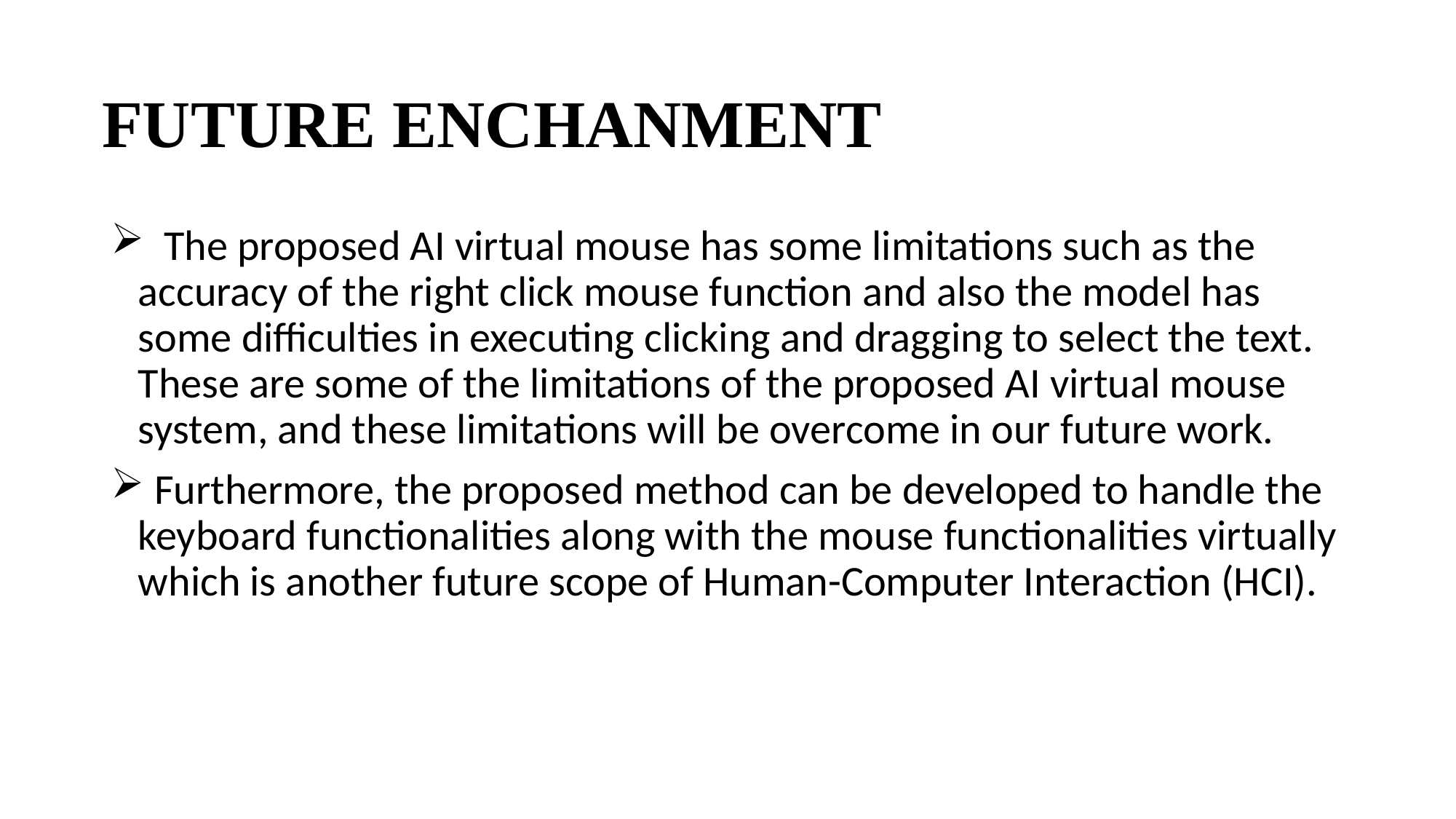

# FUTURE ENCHANMENT
  The proposed AI virtual mouse has some limitations such as the accuracy of the right click mouse function and also the model has some difficulties in executing clicking and dragging to select the text. These are some of the limitations of the proposed AI virtual mouse system, and these limitations will be overcome in our future work.
 Furthermore, the proposed method can be developed to handle the keyboard functionalities along with the mouse functionalities virtually which is another future scope of Human-Computer Interaction (HCI).